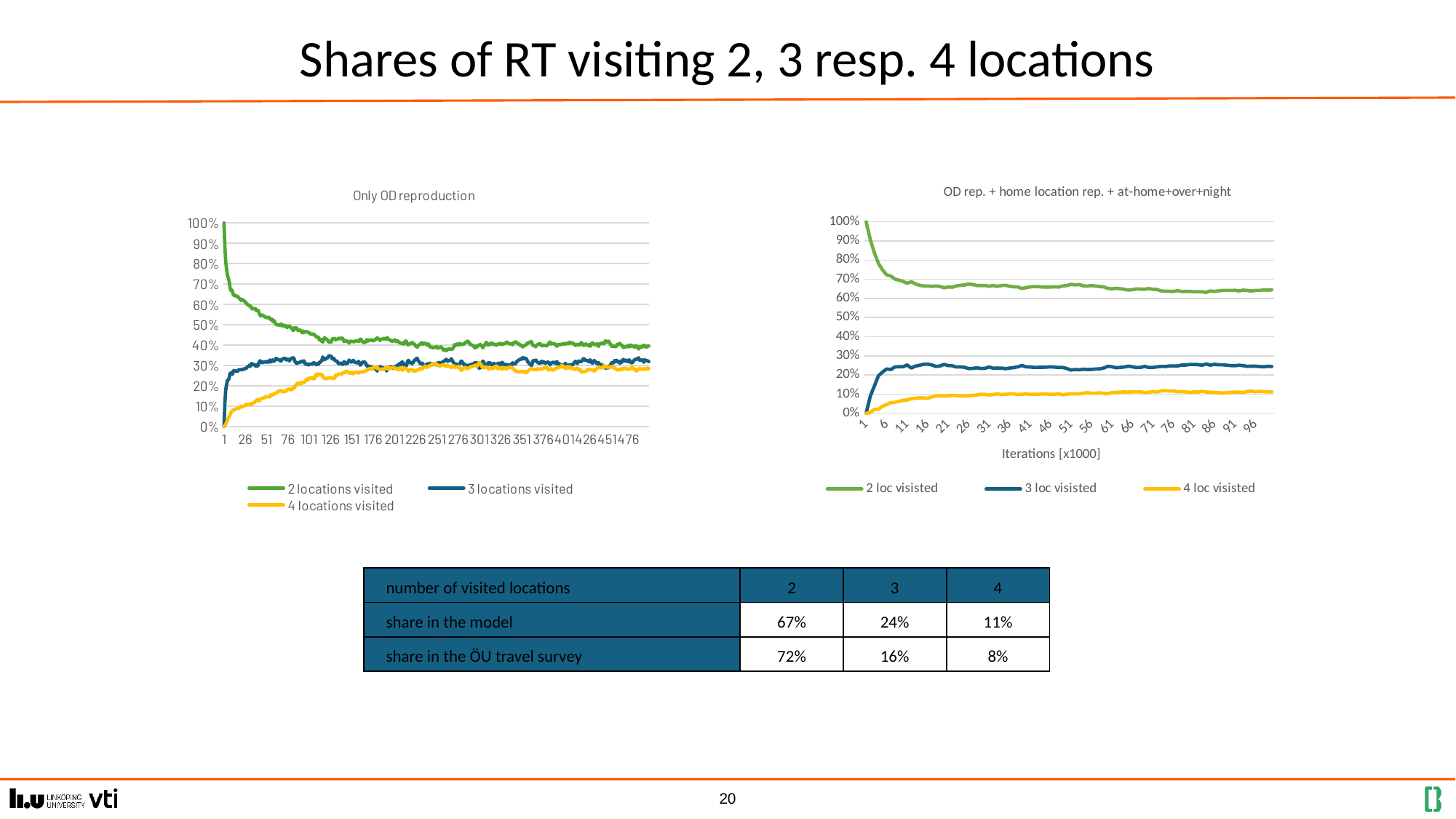

# Shares of RT visiting 2, 3 resp. 4 locations

### Chart: Only OD reproduction

| Category | 2 locations visited | 3 locations visited | 4 locations visited |
|---|---|---|---|

### Chart: OD rep. + home location rep. + at-home+over+night

| Category | 2 loc visisted | 3 loc visisted | 4 loc visisted |
|---|---|---|---|
| number of visited locations | 2 | 3 | 4 |
| --- | --- | --- | --- |
| share in the model | 67% | 24% | 11% |
| share in the ÖU travel survey | 72% | 16% | 8% |